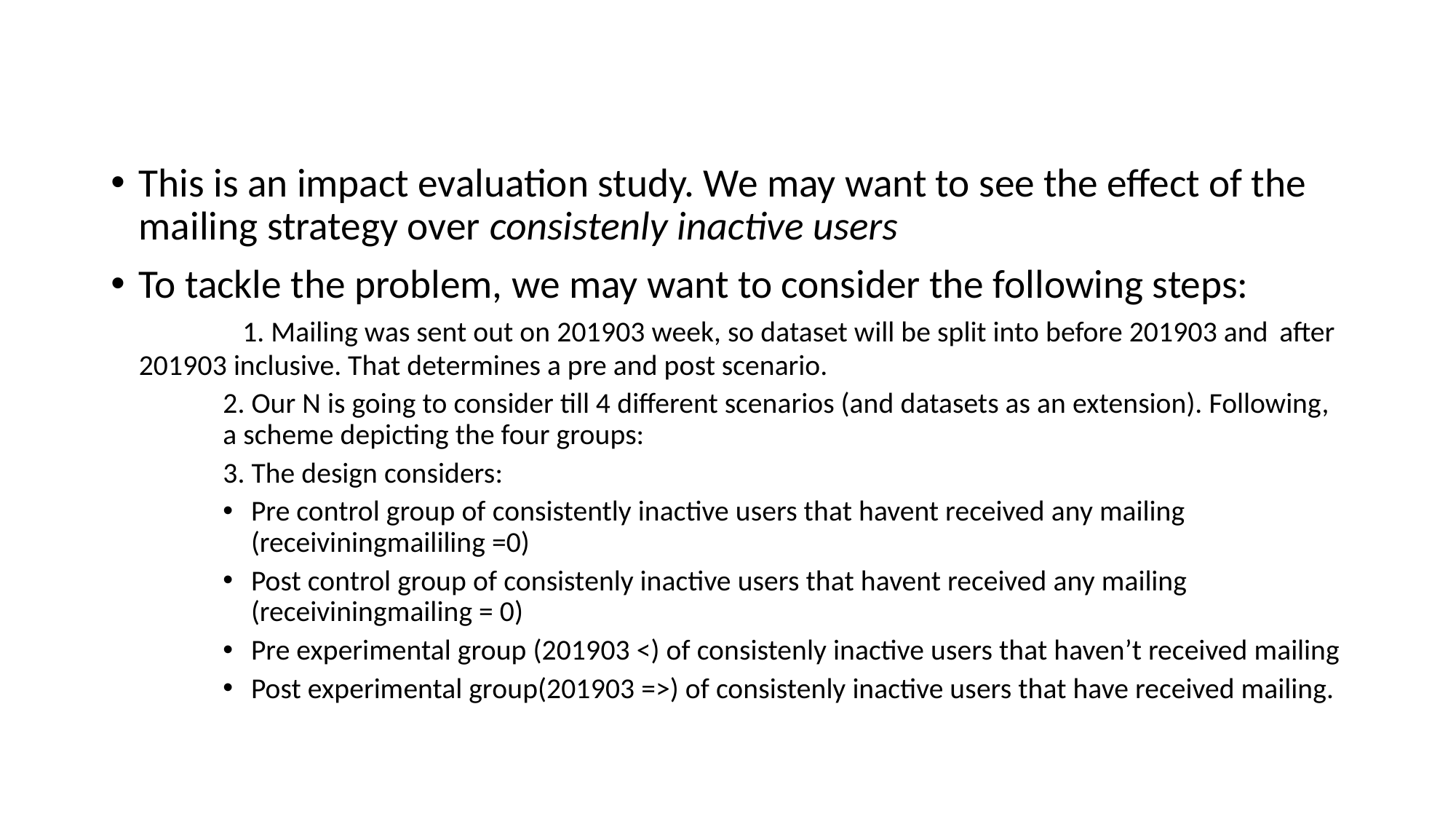

#
This is an impact evaluation study. We may want to see the effect of the mailing strategy over consistenly inactive users
To tackle the problem, we may want to consider the following steps:
	1. Mailing was sent out on 201903 week, so dataset will be split into before 201903 and 	after 201903 inclusive. That determines a pre and post scenario.
2. Our N is going to consider till 4 different scenarios (and datasets as an extension). Following, a scheme depicting the four groups:
3. The design considers:
Pre control group of consistently inactive users that havent received any mailing (receiviningmaililing =0)
Post control group of consistenly inactive users that havent received any mailing (receiviningmailing = 0)
Pre experimental group (201903 <) of consistenly inactive users that haven’t received mailing
Post experimental group(201903 =>) of consistenly inactive users that have received mailing.